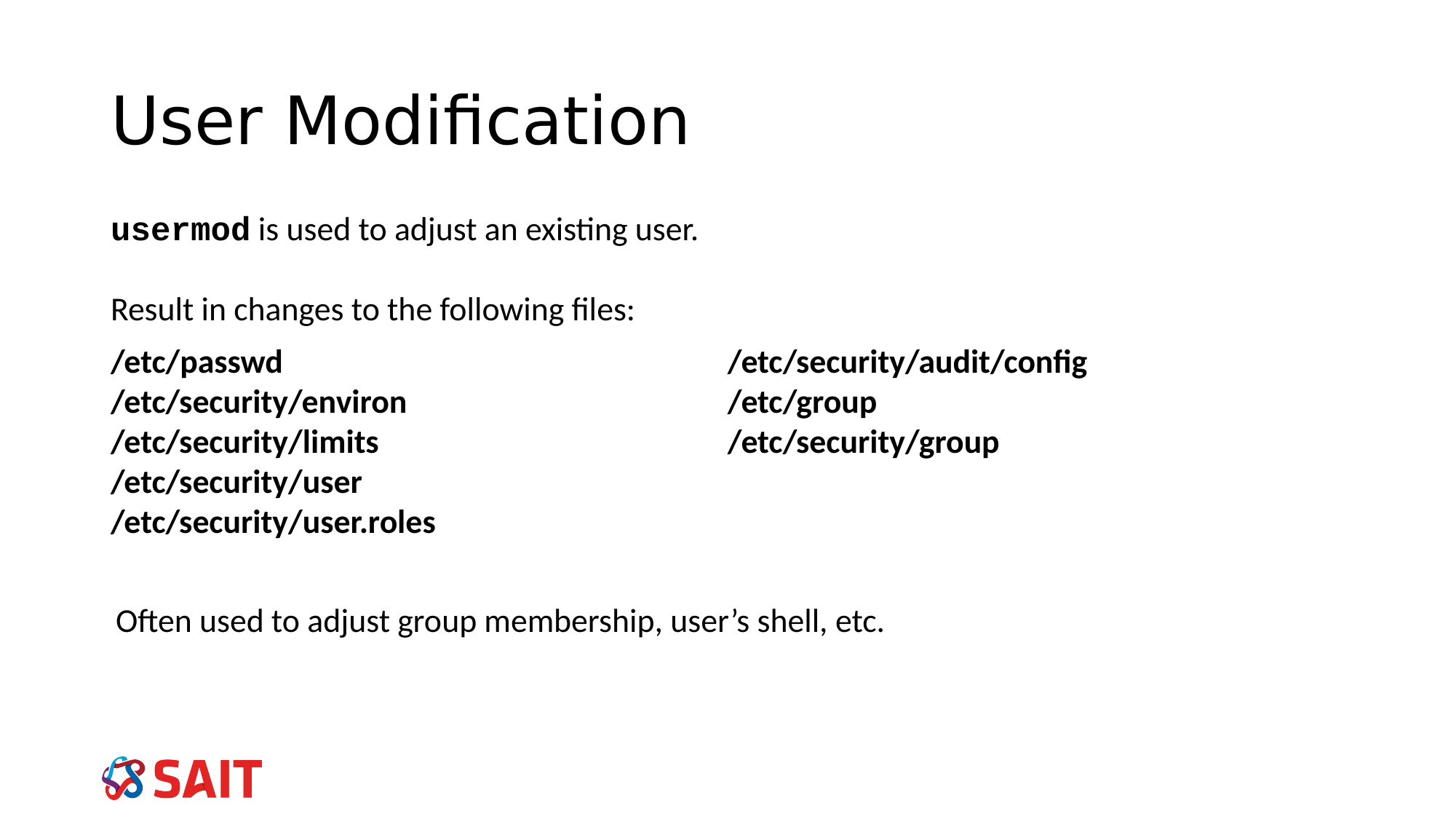

# User Modification
usermod is used to adjust an existing user.

Result in changes to the following files:
/etc/passwd
/etc/security/environ
/etc/security/limits
/etc/security/user
/etc/security/user.roles
/etc/security/audit/config
/etc/group
/etc/security/group

Often used to adjust group membership, user’s shell, etc.